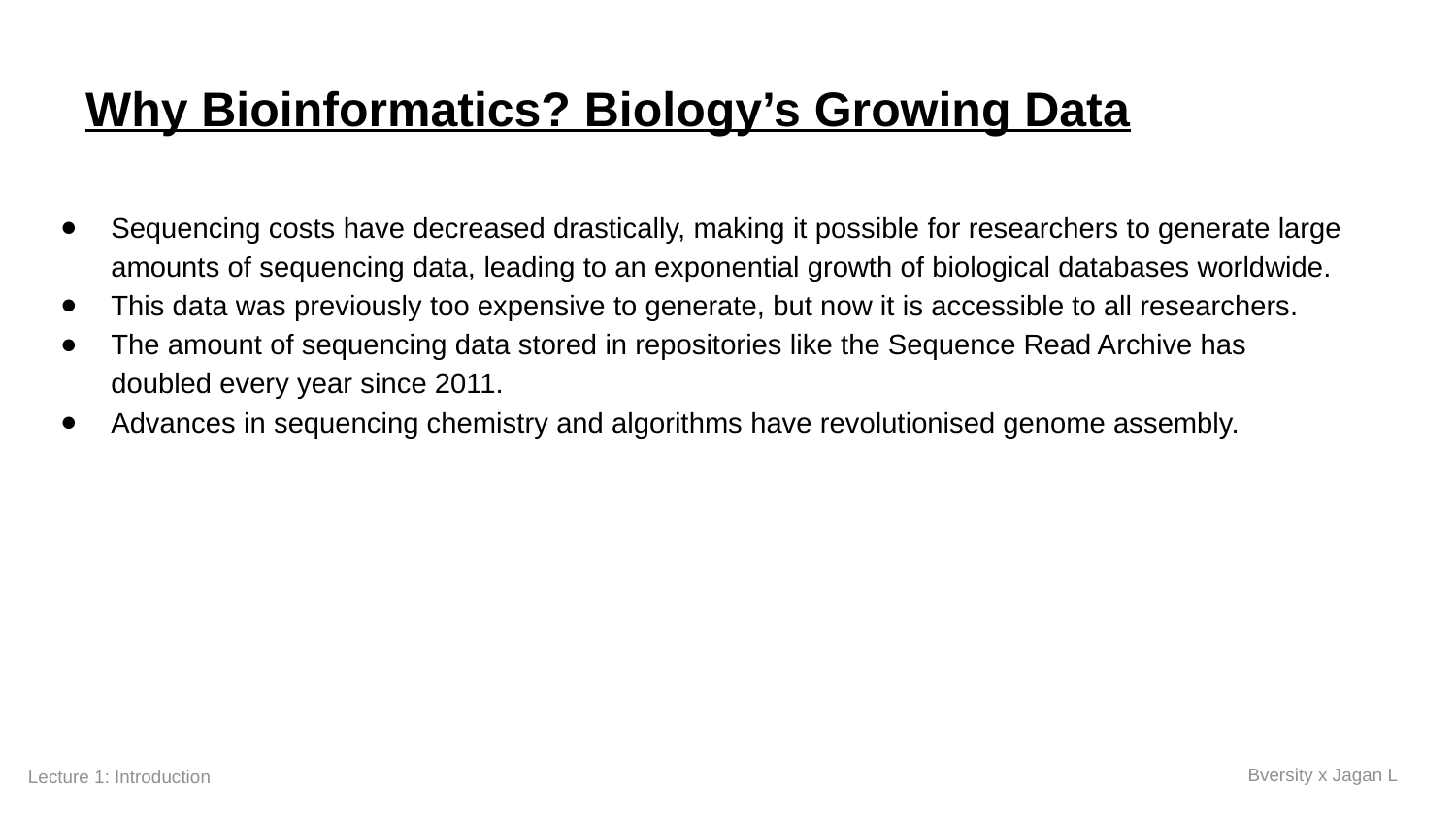

Why Bioinformatics? Biology’s Growing Data
Sequencing costs have decreased drastically, making it possible for researchers to generate large amounts of sequencing data, leading to an exponential growth of biological databases worldwide.
This data was previously too expensive to generate, but now it is accessible to all researchers.
The amount of sequencing data stored in repositories like the Sequence Read Archive has doubled every year since 2011.
Advances in sequencing chemistry and algorithms have revolutionised genome assembly.
2
Bversity x Jagan L
Lecture 1: Introduction